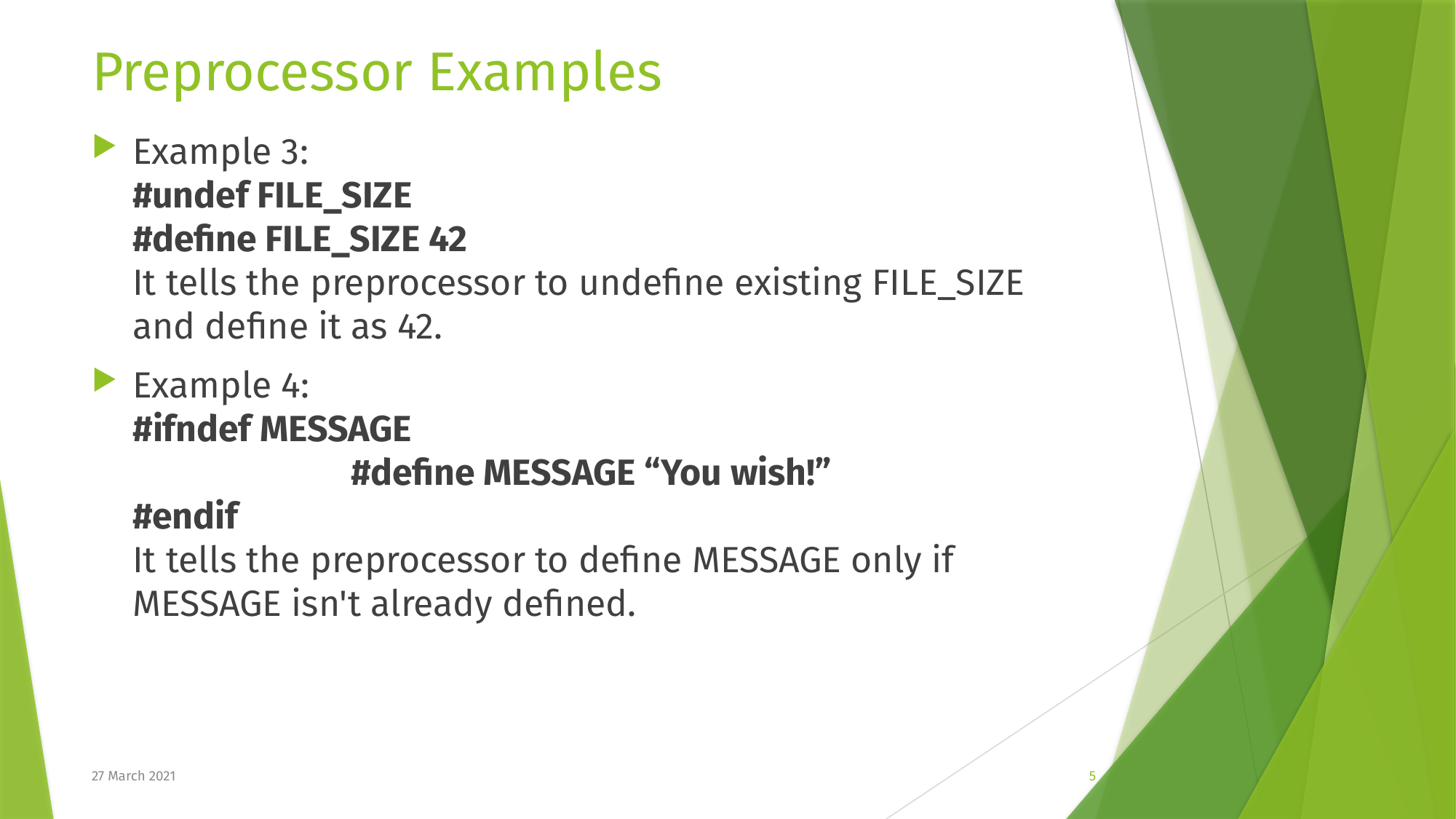

# Preprocessor Examples
Example 3:
#undef FILE_SIZE
#define FILE_SIZE 42
It tells the preprocessor to undefine existing FILE_SIZE and define it as 42.
Example 4:
#ifndef MESSAGE
		#define MESSAGE “You wish!”
#endif
It tells the preprocessor to define MESSAGE only if MESSAGE isn't already defined.
27 March 2021
5